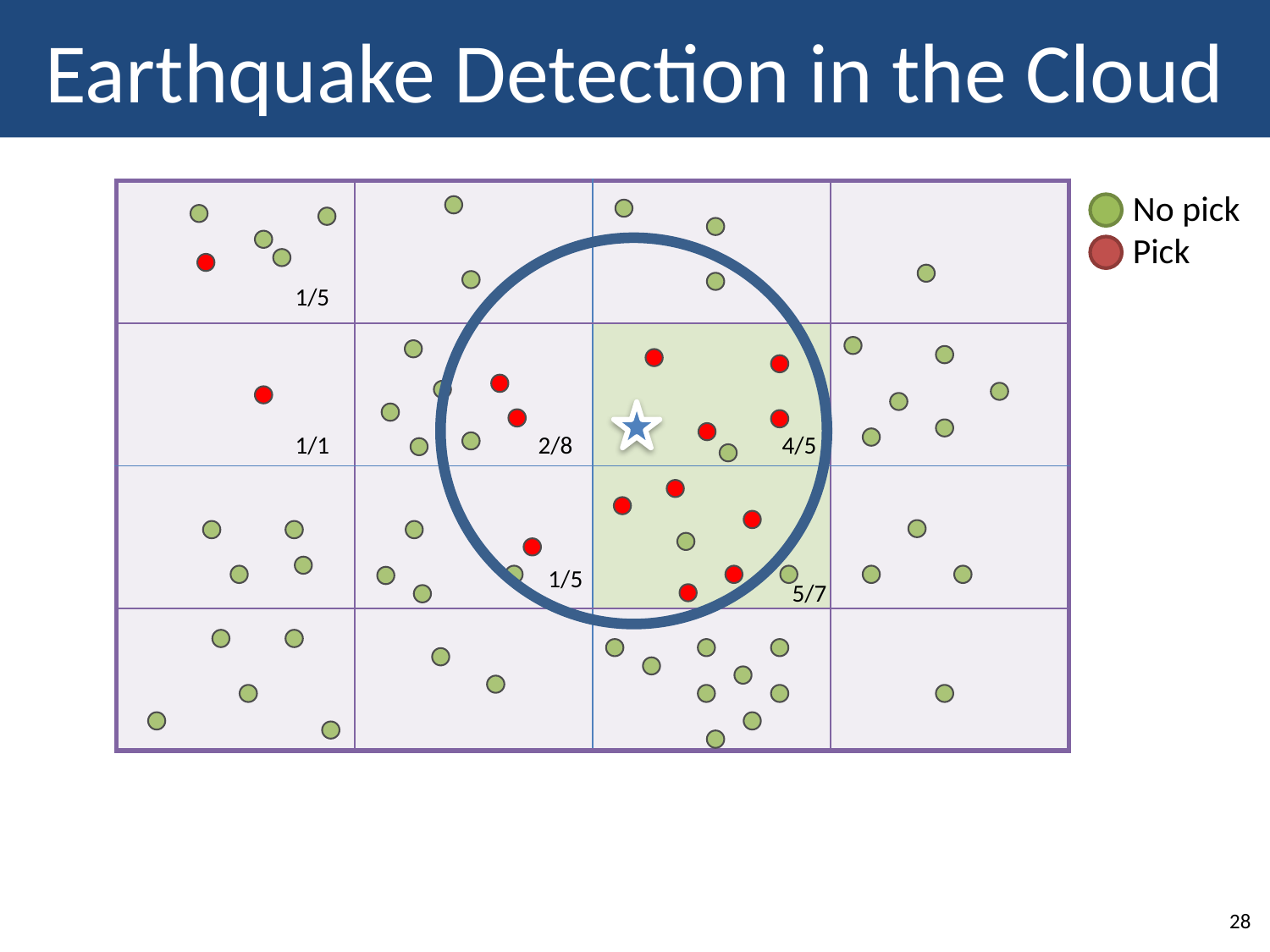

# Earthquake Detection in the Cloud
No pick
Pick

|  |  |  |  |
| --- | --- | --- | --- |
|  |  |  |  |
|  |  |  |  |
|  |  |  |  |

1/5

1/1
2/8

4/5

1/5

5/7

28